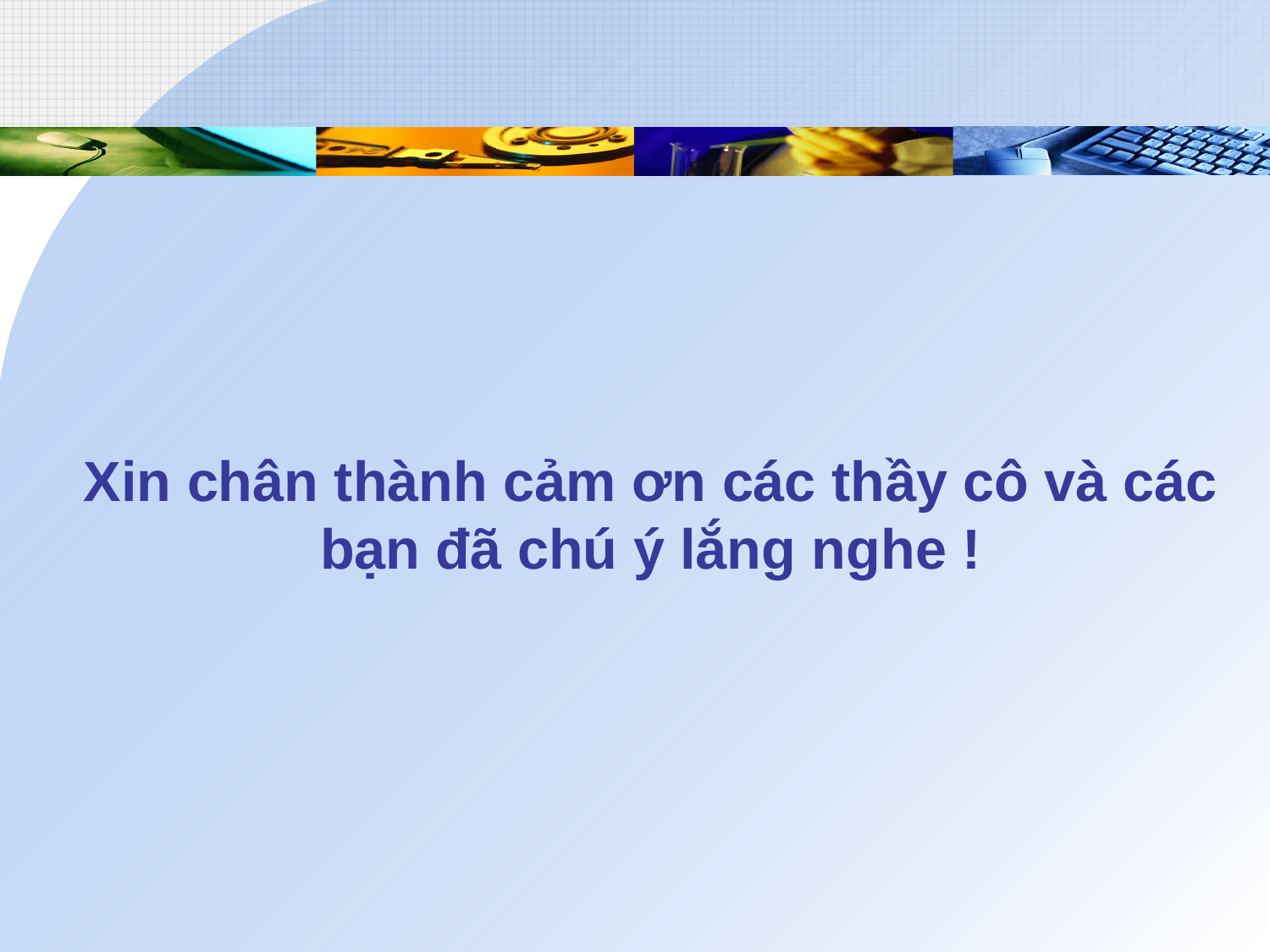

# Xin chân thành cảm ơn các thầy cô và các bạn đã chú ý lắng nghe !